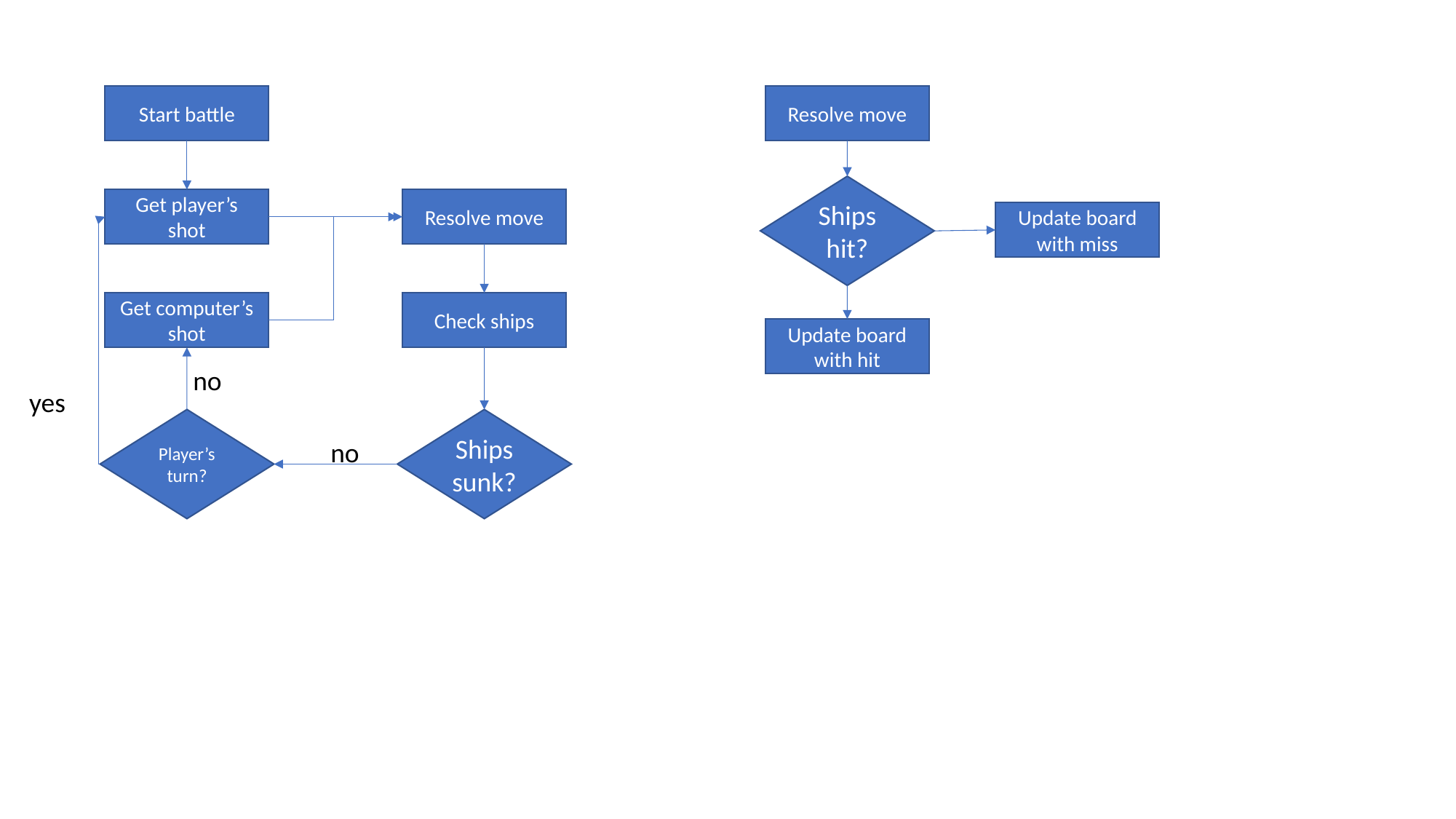

Start battle
Resolve move
Ships hit?
Get player’s shot
Resolve move
Update board with miss
Get computer’s shot
Check ships
Update board with hit
no
yes
Player’s turn?
Ships sunk?
no